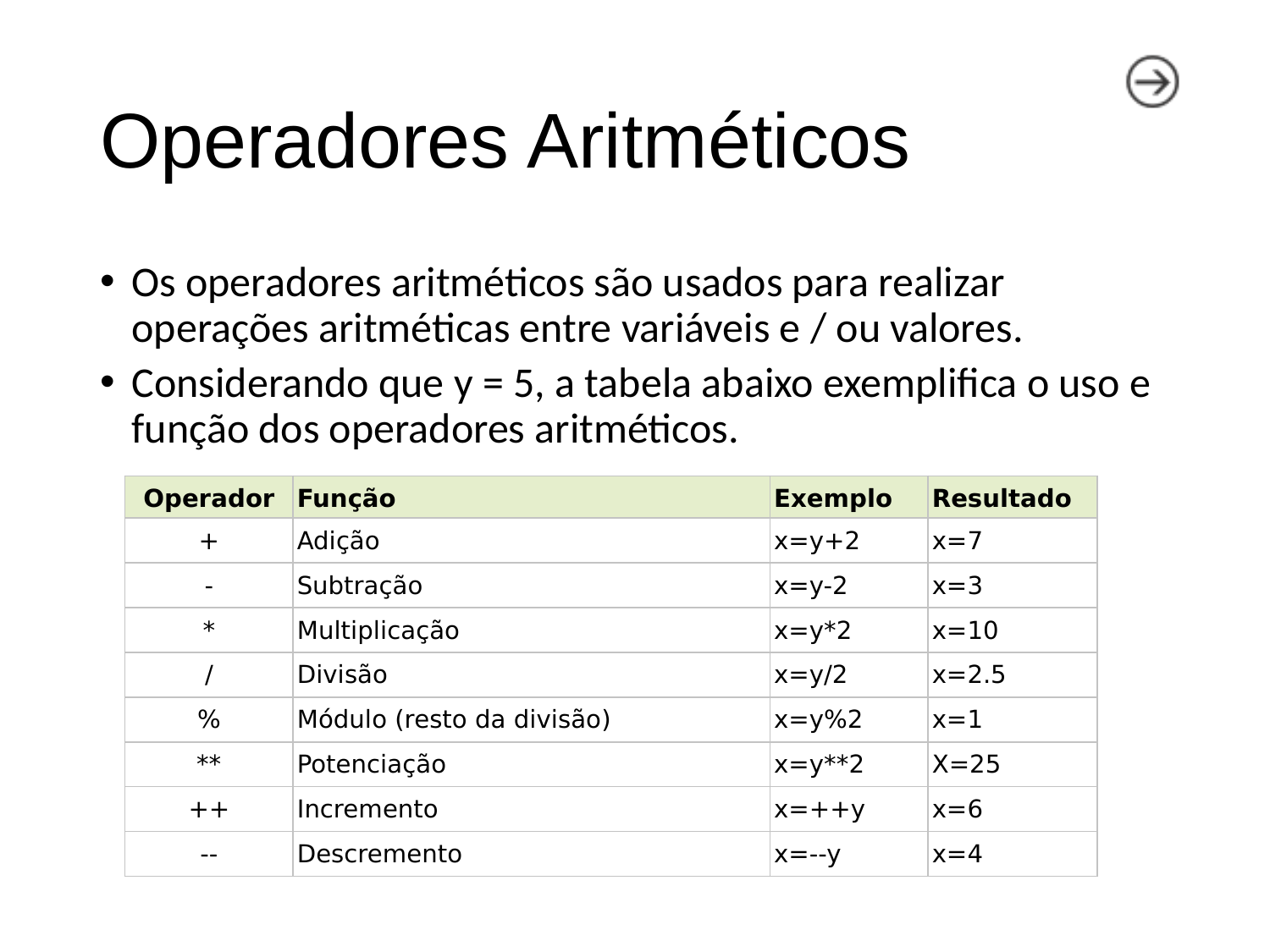

# Operadores Aritméticos
Os operadores aritméticos são usados para realizar operações aritméticas entre variáveis e / ou valores.
Considerando que y = 5, a tabela abaixo exemplifica o uso e função dos operadores aritméticos.

| Operador | Função | Exemplo | Resultado |
| --- | --- | --- | --- |
| + | Adição | x=y+2 | x=7 |
| - | Subtração | x=y-2 | x=3 |
| \* | Multiplicação | x=y\*2 | x=10 |
| / | Divisão | x=y/2 | x=2.5 |
| % | Módulo (resto da divisão) | x=y%2 | x=1 |
| \*\* | Potenciação | x=y\*\*2 | X=25 |
| ++ | Incremento | x=++y | x=6 |
| -- | Descremento | x=--y | x=4 |